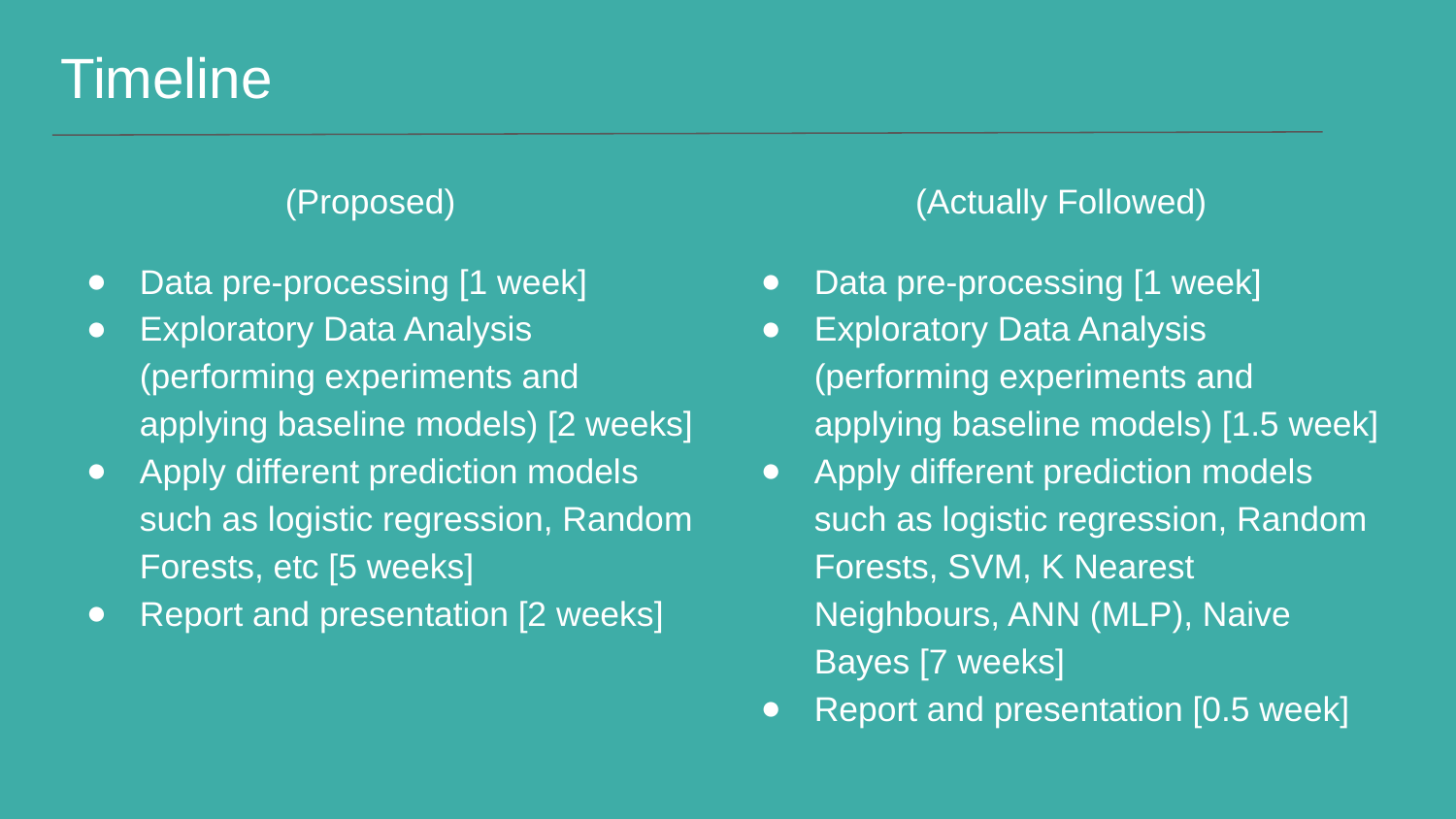

# Timeline
(Proposed)
Data pre-processing [1 week]
Exploratory Data Analysis (performing experiments and applying baseline models) [2 weeks]
Apply different prediction models such as logistic regression, Random Forests, etc [5 weeks]
Report and presentation [2 weeks]

   (Actually Followed)
Data pre-processing [1 week]
Exploratory Data Analysis (performing experiments and applying baseline models) [1.5 week]
Apply different prediction models such as logistic regression, Random Forests, SVM, K Nearest Neighbours, ANN (MLP), Naive Bayes [7 weeks]
Report and presentation [0.5 week]